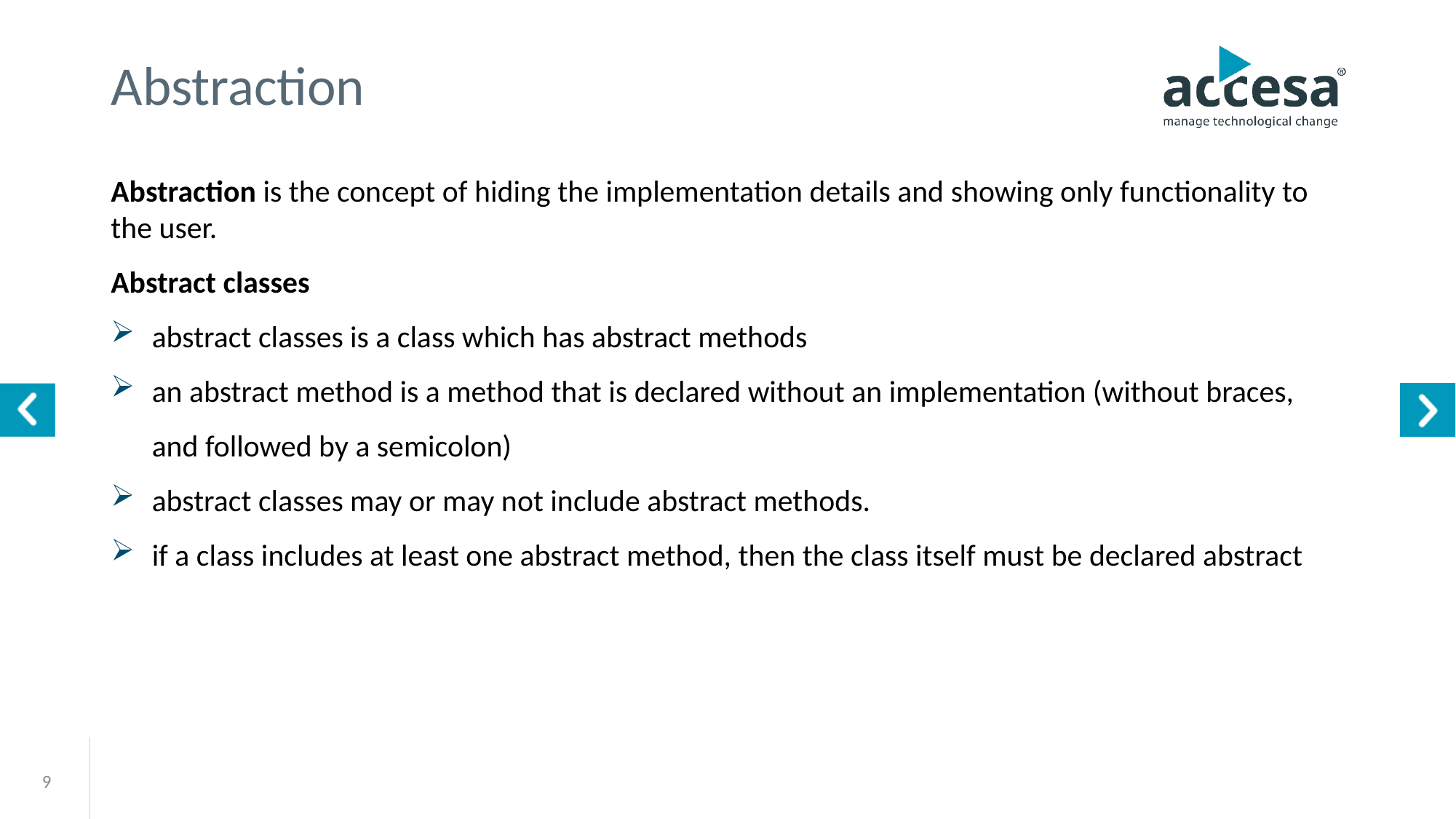

# Abstraction
Abstraction is the concept of hiding the implementation details and showing only functionality to the user.
Abstract classes
abstract classes is a class which has abstract methods
an abstract method is a method that is declared without an implementation (without braces, and followed by a semicolon)
abstract classes may or may not include abstract methods.
if a class includes at least one abstract method, then the class itself must be declared abstract
9